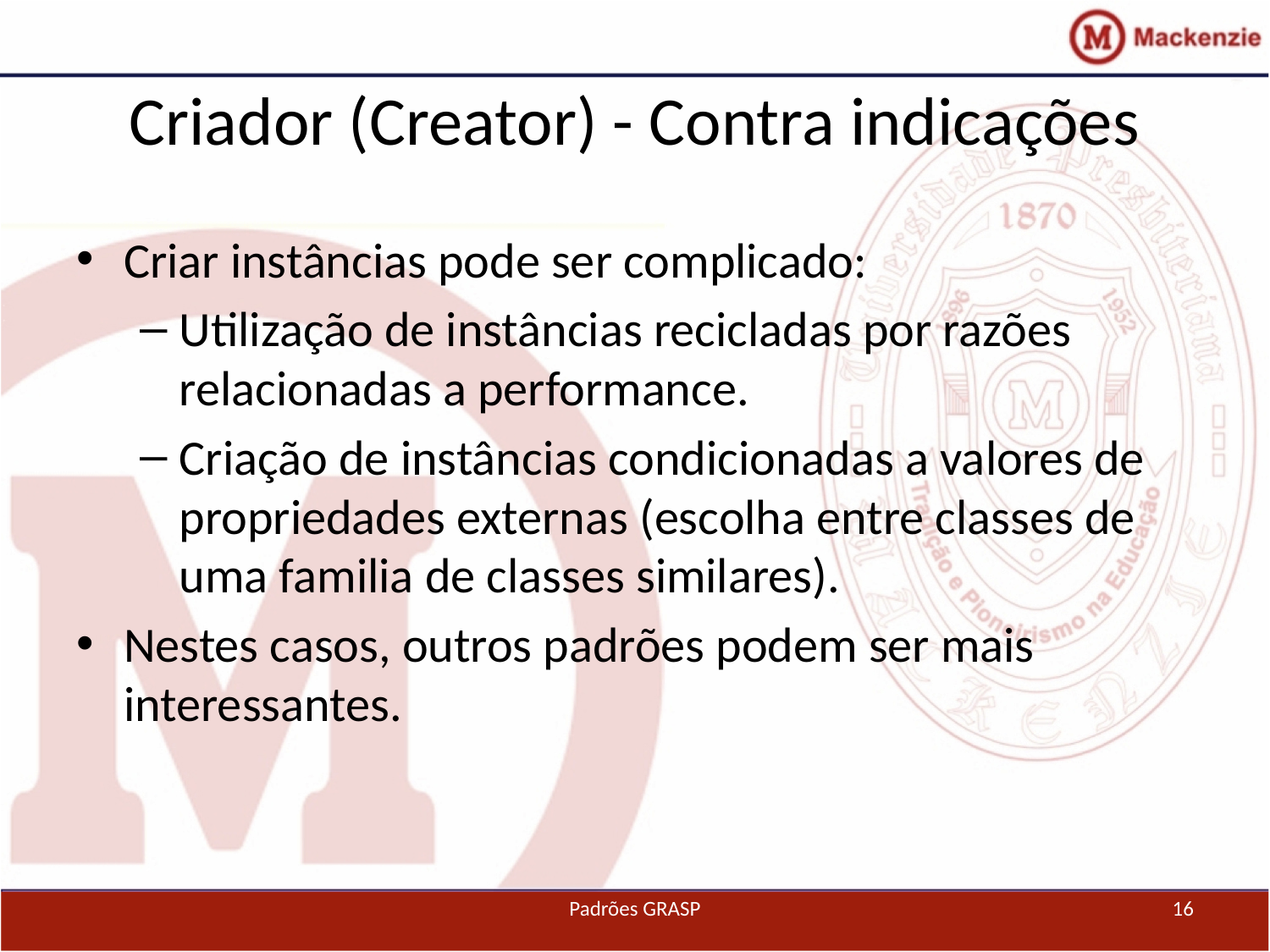

# Criador (Creator) - Contra indicações
Criar instâncias pode ser complicado:
Utilização de instâncias recicladas por razões relacionadas a performance.
Criação de instâncias condicionadas a valores de propriedades externas (escolha entre classes de uma familia de classes similares).
Nestes casos, outros padrões podem ser mais interessantes.
Padrões GRASP
16